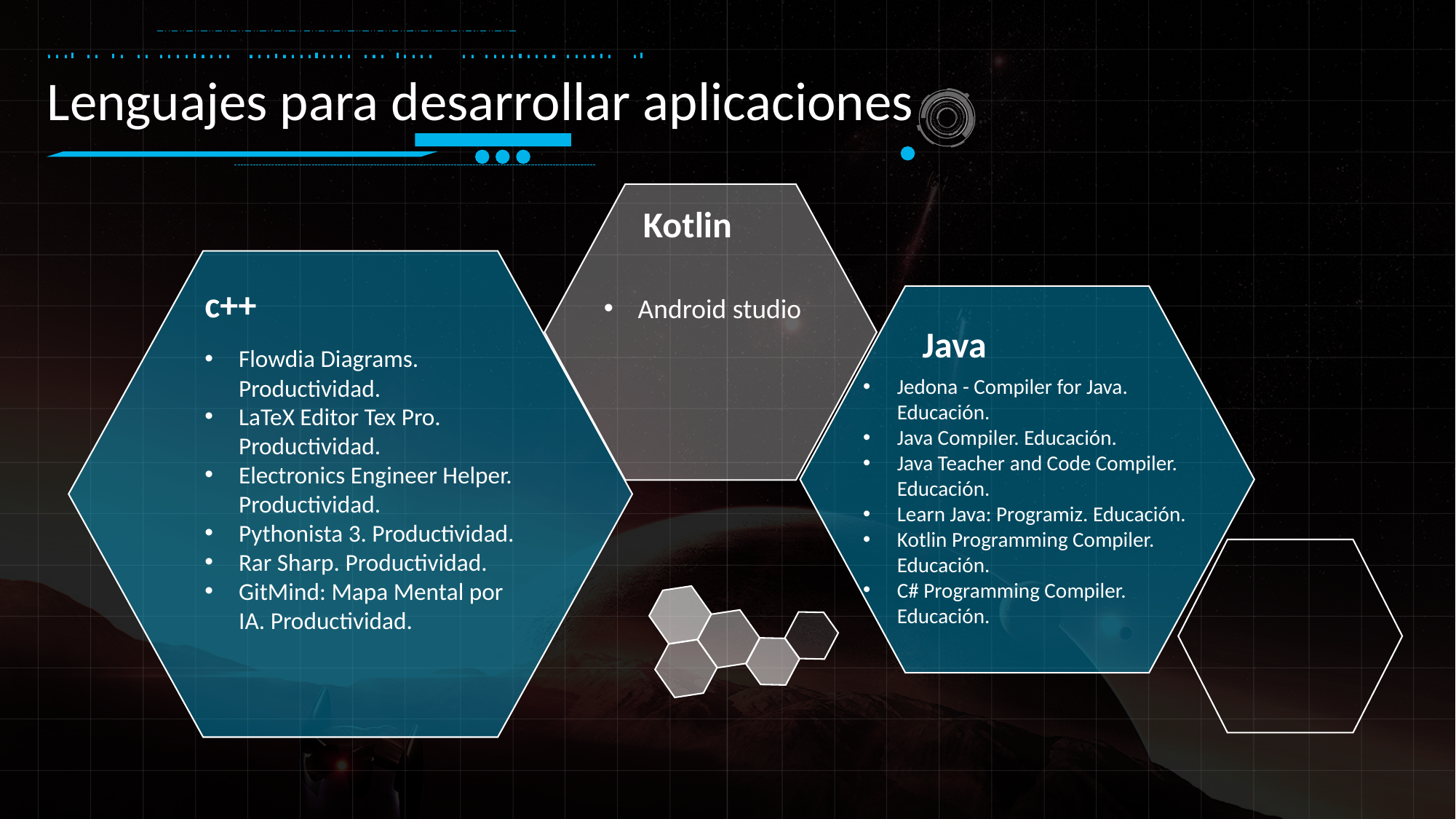

Lenguajes para desarrollar aplicaciones

Kotlin

c++

Android studio
Java
Flowdia Diagrams. Productividad.
LaTeX Editor Tex Pro. Productividad.
Electronics Engineer Helper. Productividad.
Pythonista 3. Productividad.
Rar Sharp. Productividad.
GitMind: Mapa Mental por IA. Productividad.
Jedona - Compiler for Java. Educación.
Java Compiler. Educación.
Java Teacher and Code Compiler. Educación.
Learn Java: Programiz. Educación.
Kotlin Programming Compiler. Educación.
C# Programming Compiler. Educación.